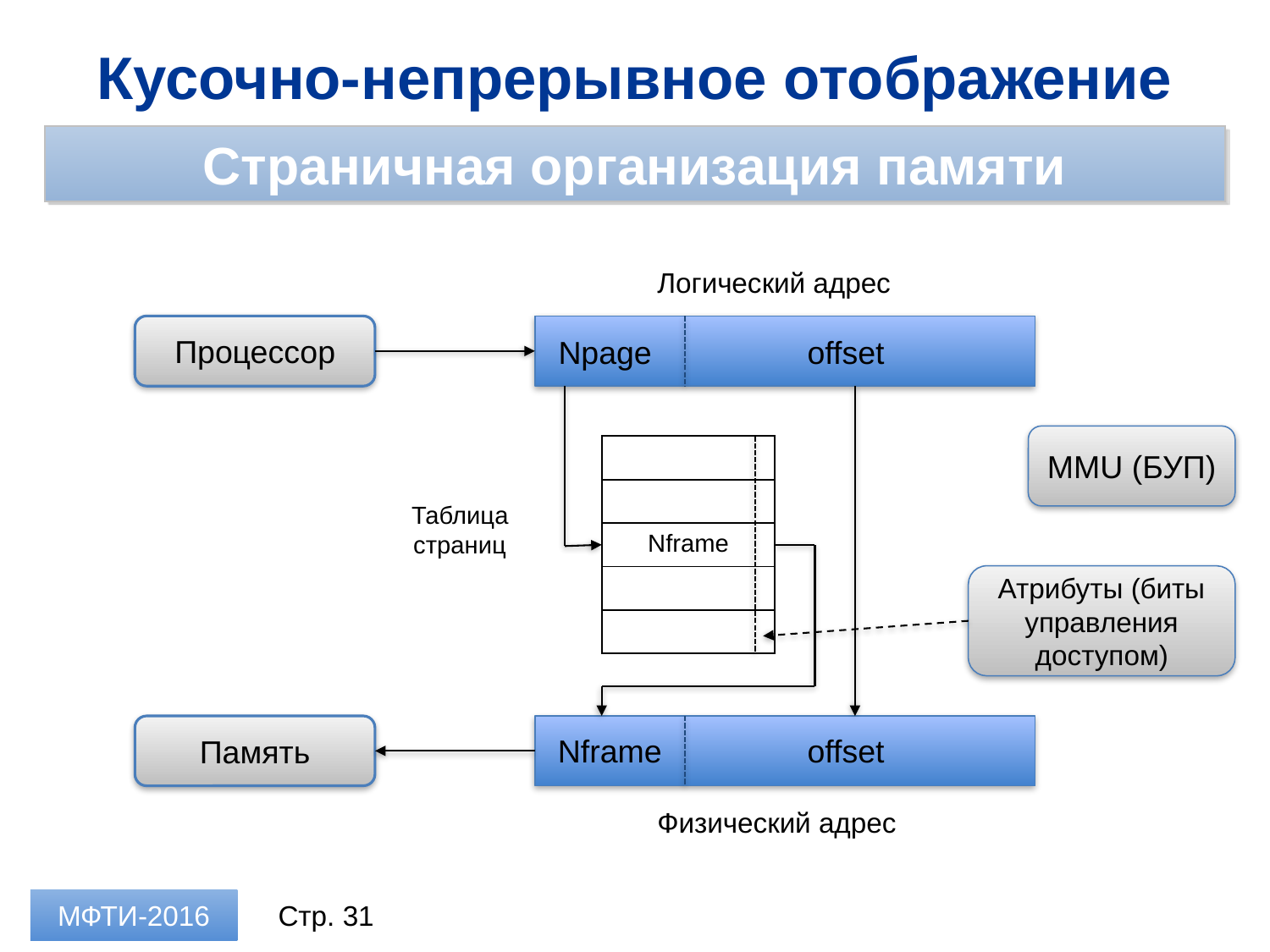

Кусочно-непрерывное отображение
Страничная организация памяти
Логический адрес
Процессор

Npage
offset
MMU (БУП)
|  |
| --- |
|  |
| Nframe |
|  |
|  |
Таблица
страниц
Атрибуты (биты управления доступом)
Память

Nframe
offset
Физический адрес
МФТИ-2016
Стр. 31